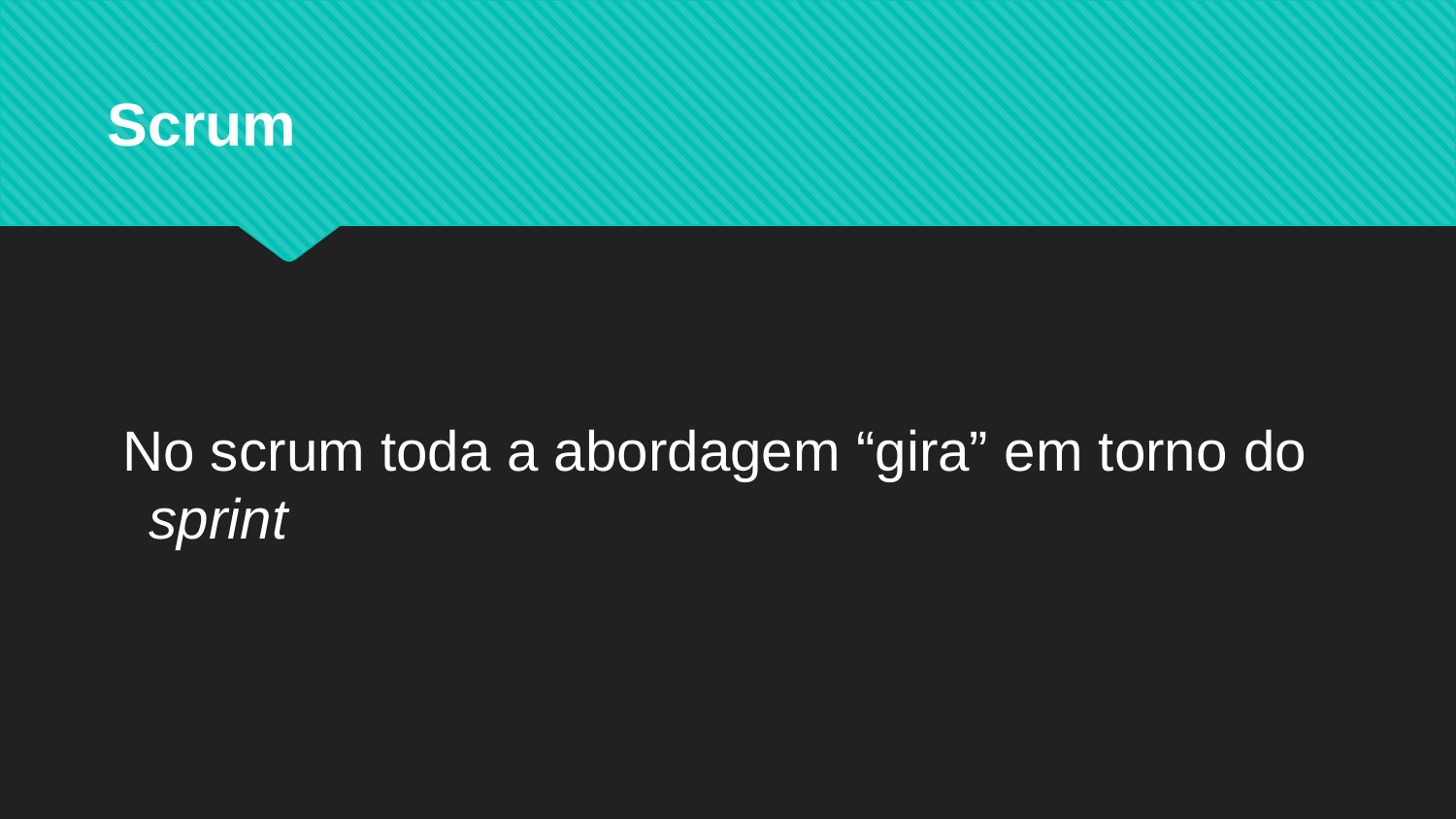

# Scrum
No scrum toda a abordagem “gira” em torno do sprint